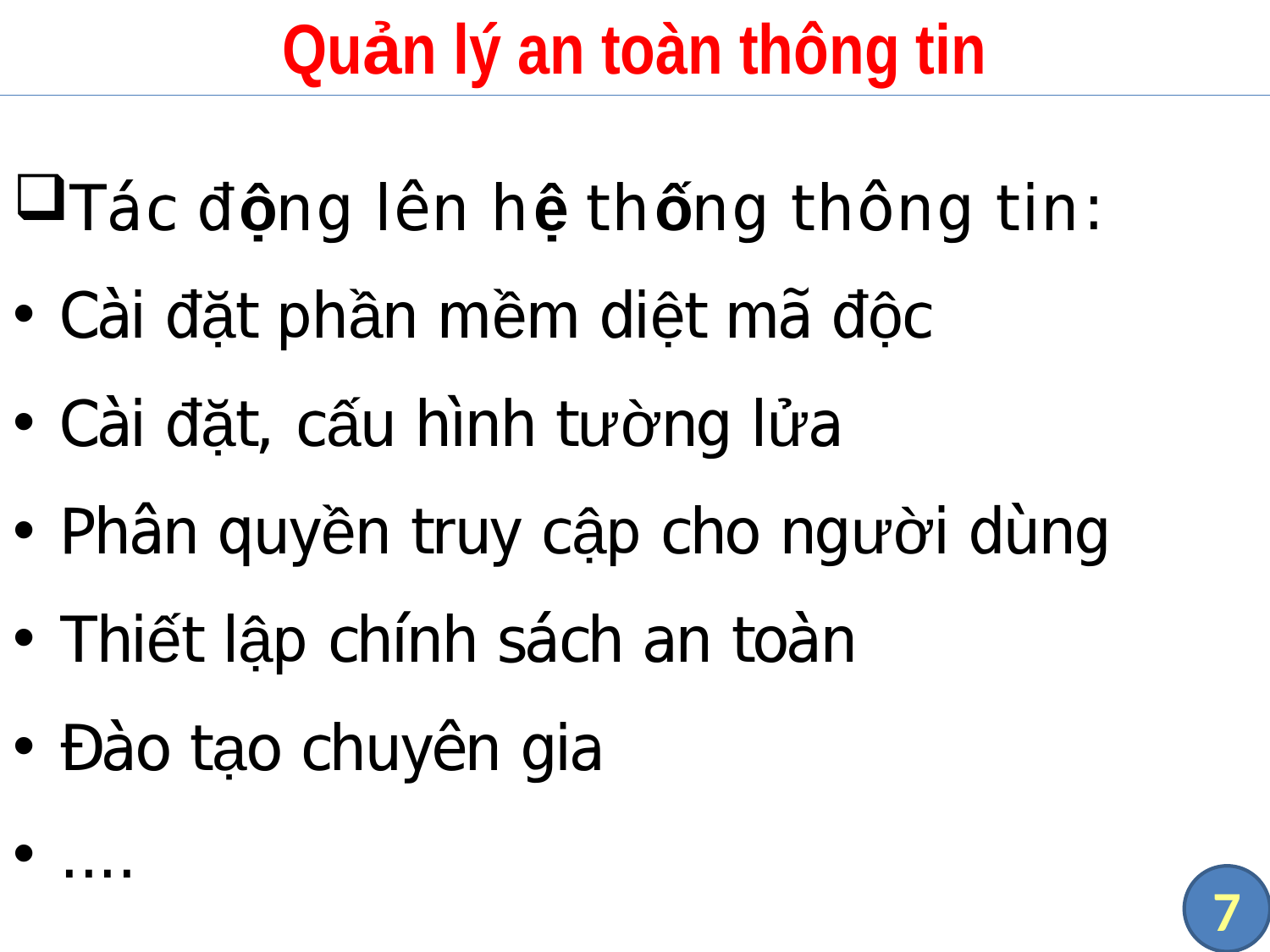

# Quản lý an toàn thông tin
Tác động lên hệ thống thông tin:
Cài đặt phần mềm diệt mã độc
Cài đặt, cấu hình tường lửa
Phân quyền truy cập cho người dùng
Thiết lập chính sách an toàn
Đào tạo chuyên gia
....
7